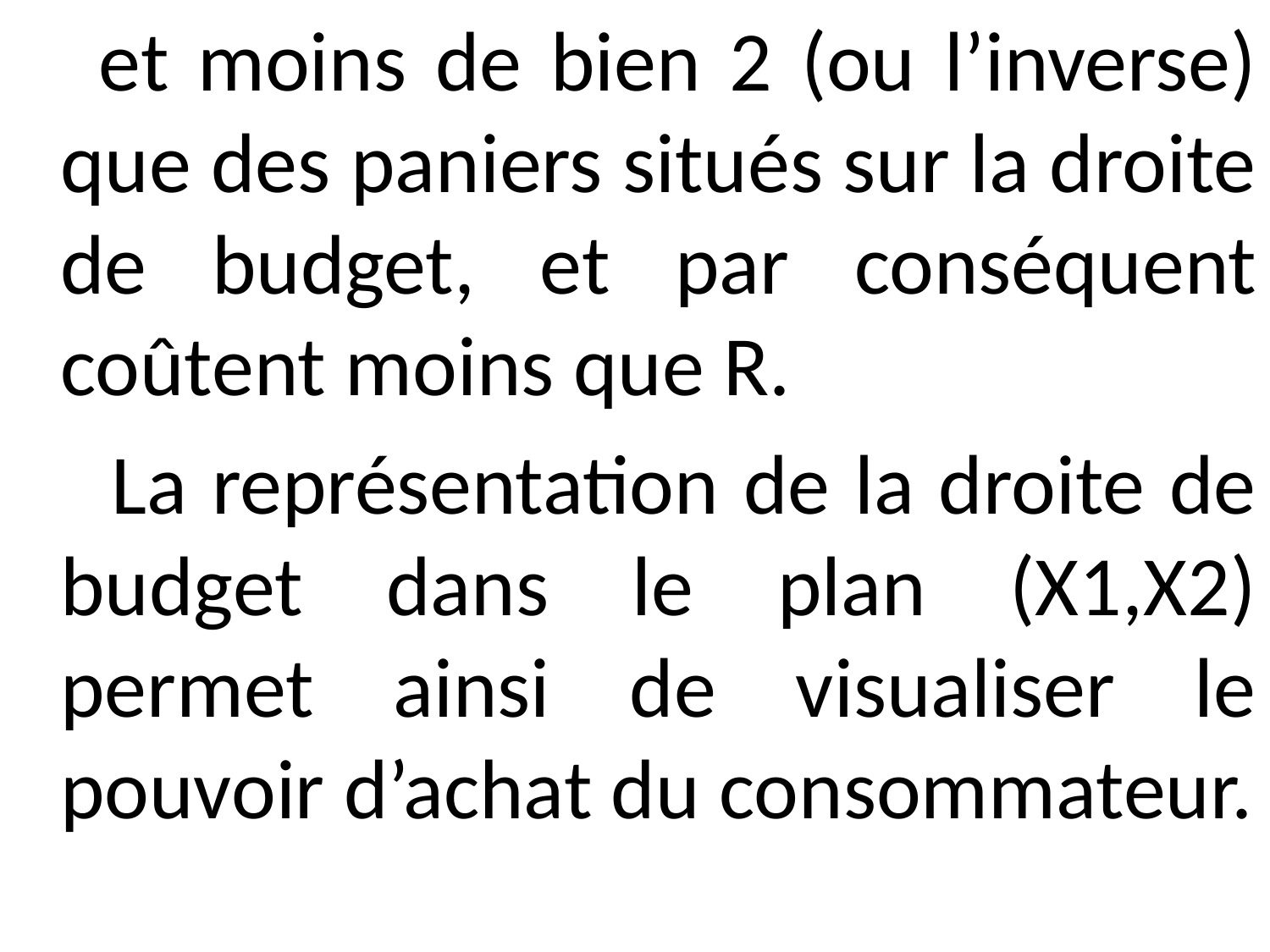

et moins de bien 2 (ou l’inverse) que des paniers situés sur la droite de budget, et par conséquent coûtent moins que R.
    La représentation de la droite de budget dans le plan (X1,X2) permet ainsi de visualiser le pouvoir d’achat du consommateur.